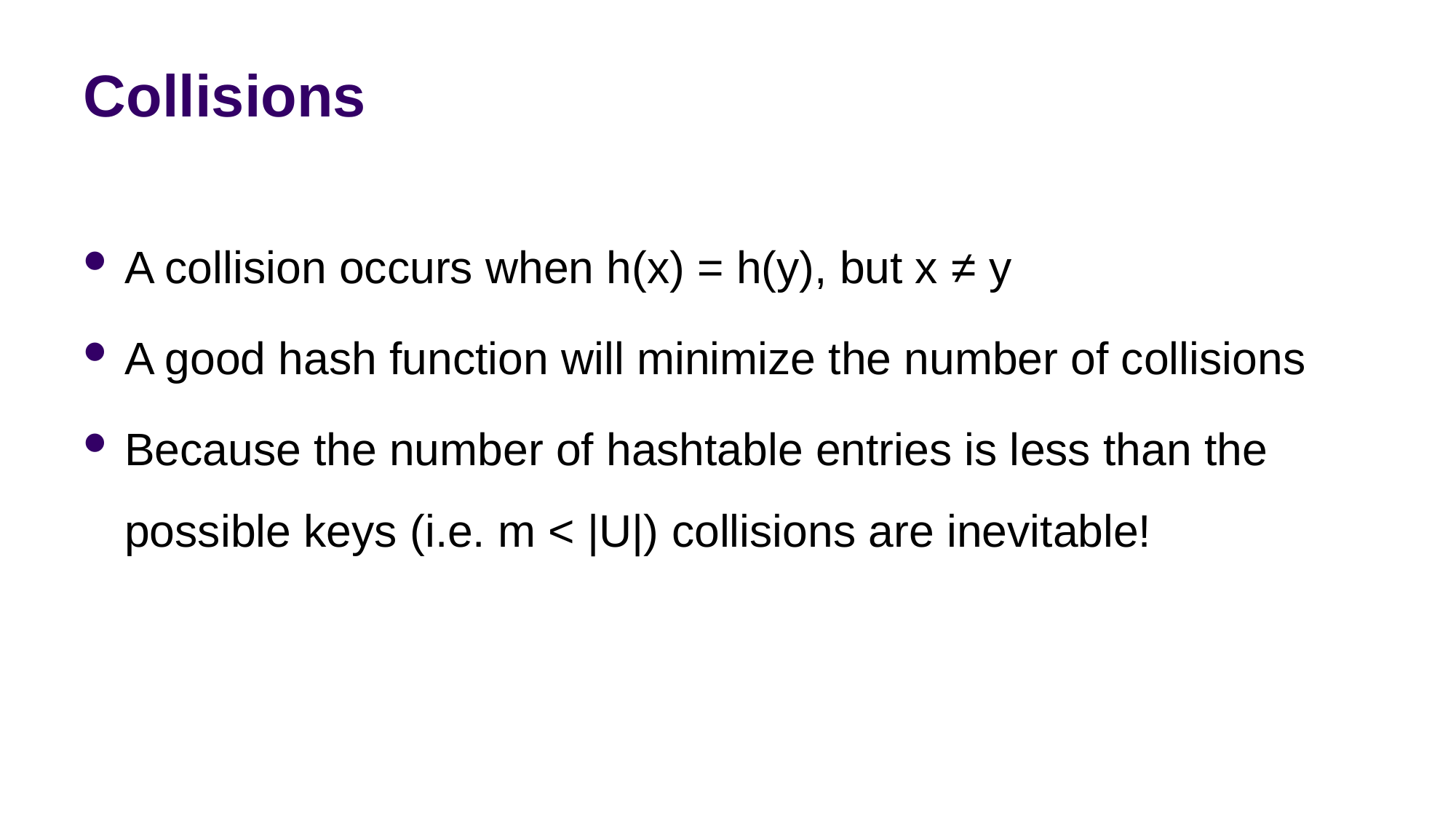

# Collisions
A collision occurs when h(x) = h(y), but x ≠ y
A good hash function will minimize the number of collisions
Because the number of hashtable entries is less than the possible keys (i.e. m < |U|) collisions are inevitable!